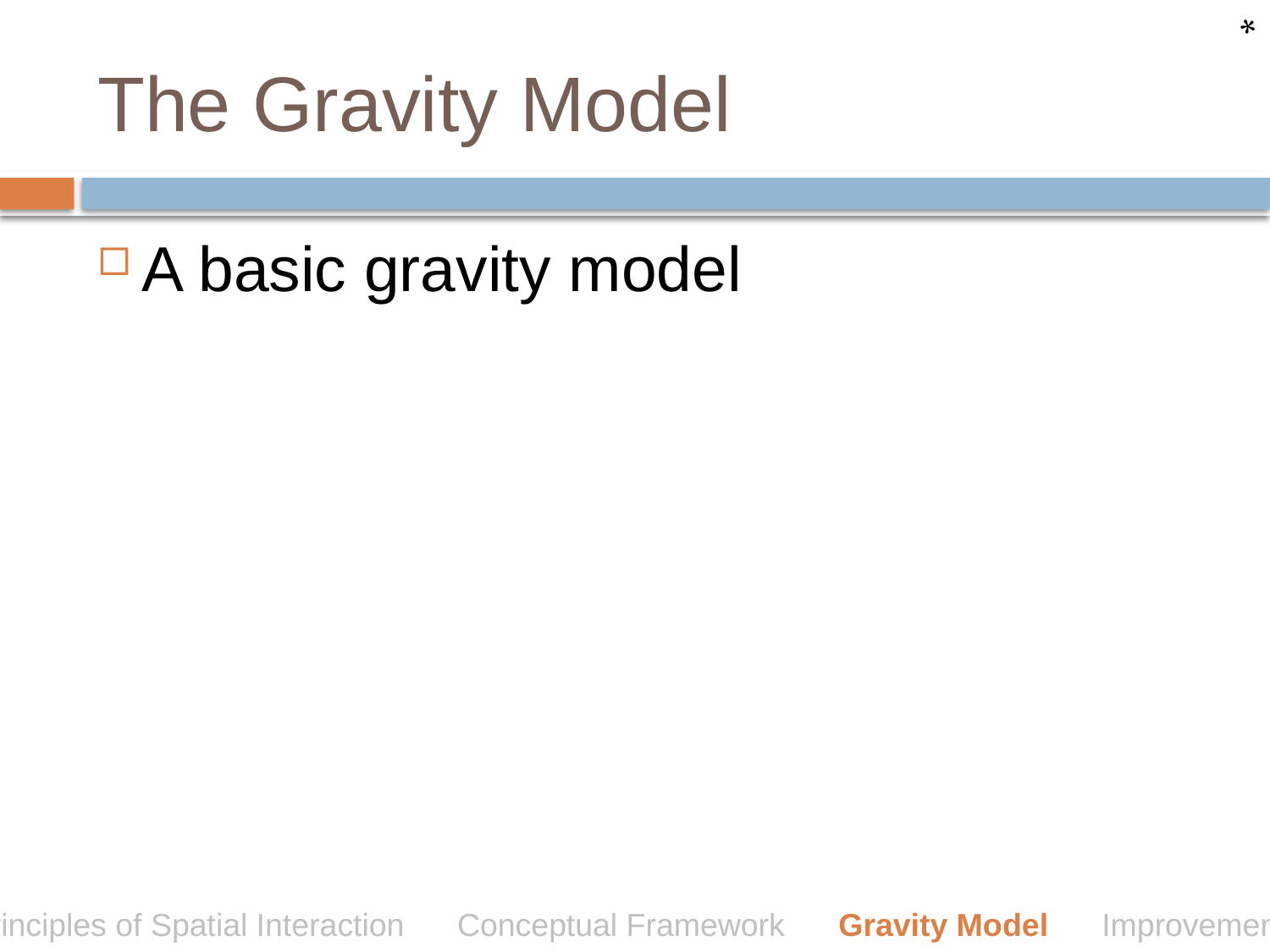

*
# The Gravity Model
A basic gravity model
Principles of Spatial Interaction      Conceptual Framework      Gravity Model      Improvements